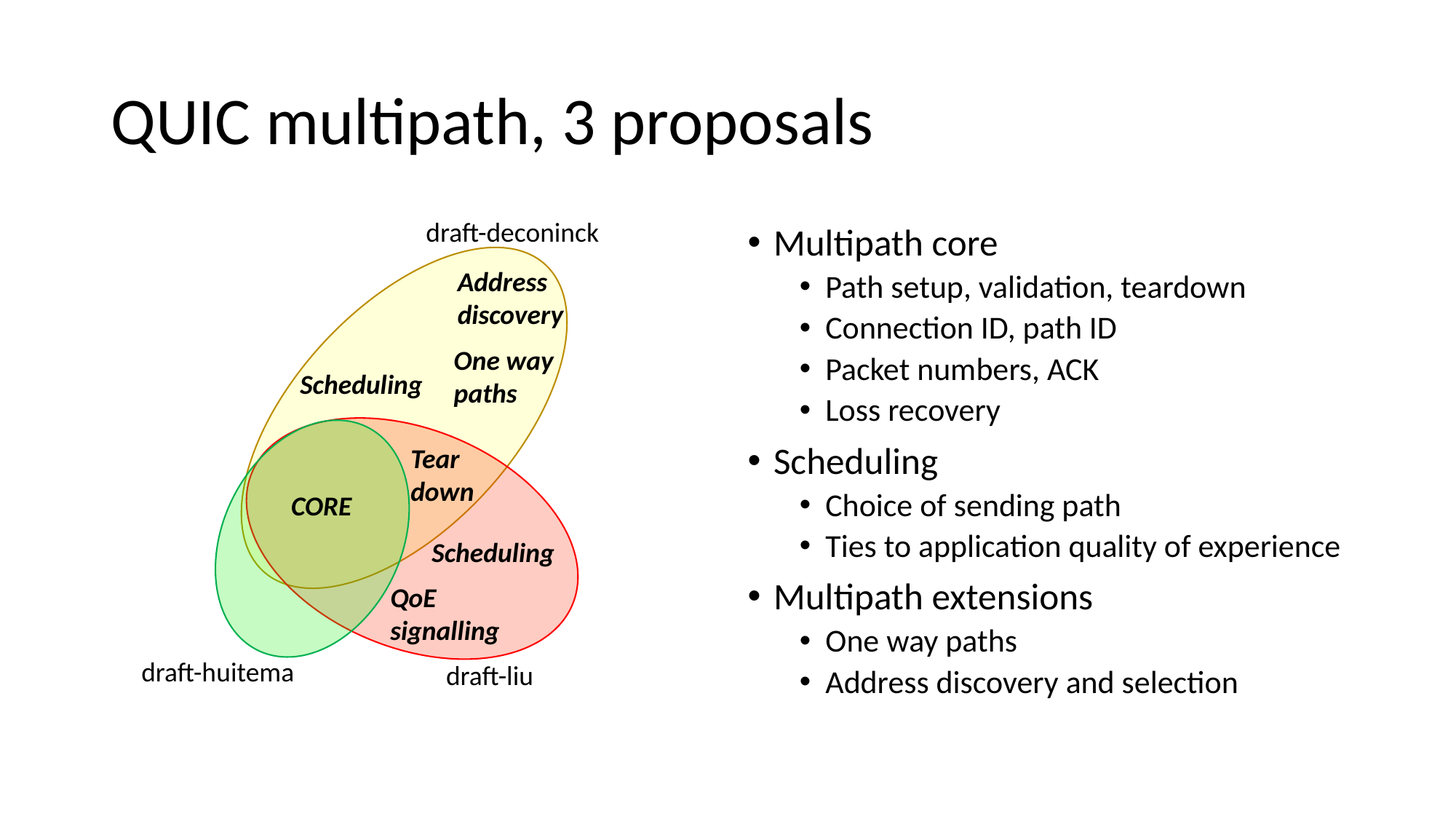

# QUIC multipath, 3 proposals
draft-deconinck
Multipath core
Path setup, validation, teardown
Connection ID, path ID
Packet numbers, ACK
Loss recovery
Scheduling
Choice of sending path
Ties to application quality of experience
Multipath extensions
One way paths
Address discovery and selection
Address discovery

One way paths
Scheduling

Tear down

CORE
Scheduling
QoE signalling
draft-huitema
draft-liu